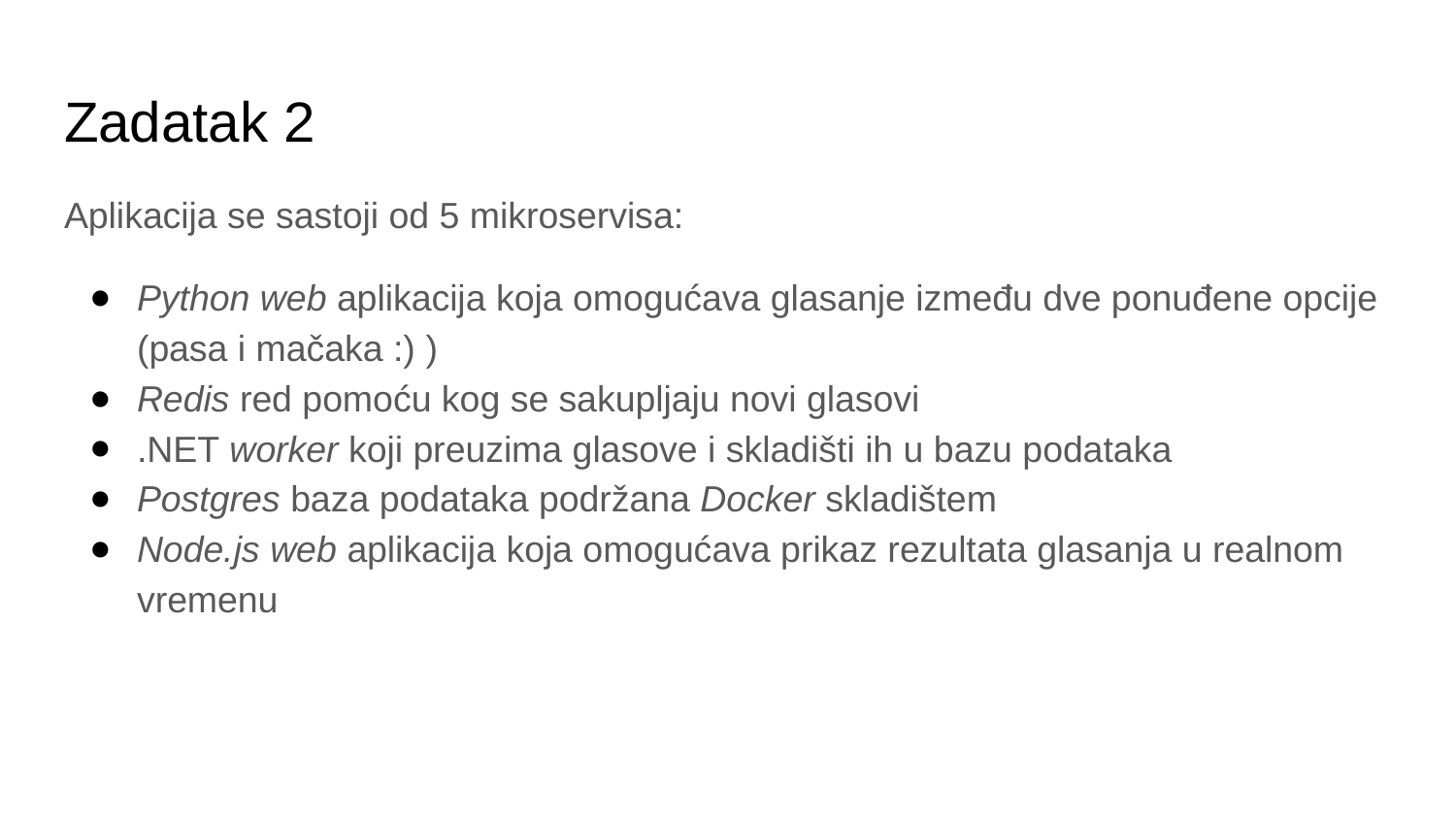

# Zadatak 2

Aplikacija se sastoji od 5 mikroservisa:
Python web aplikacija koja omogućava glasanje između dve ponuđene opcije (pasa i mačaka :) )
Redis red pomoću kog se sakupljaju novi glasovi
.NET worker koji preuzima glasove i skladišti ih u bazu podataka
Postgres baza podataka podržana Docker skladištem
Node.js web aplikacija koja omogućava prikaz rezultata glasanja u realnom vremenu